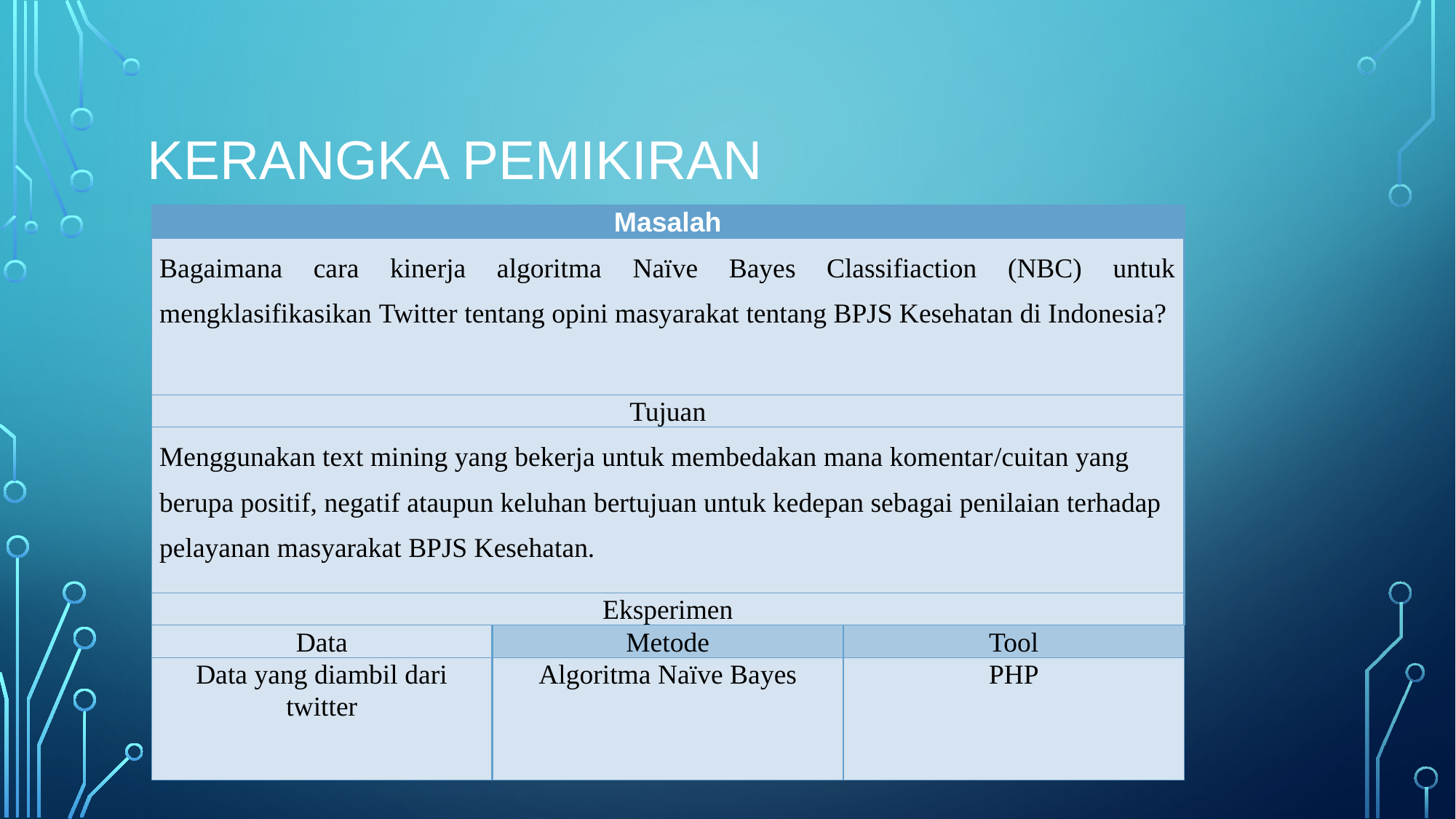

# Kerangka pemikiran
| Masalah |  |  |
| --- | --- | --- |
| Bagaimana cara kinerja algoritma Naïve Bayes Classifiaction (NBC) untuk mengklasifikasikan Twitter tentang opini masyarakat tentang BPJS Kesehatan di Indonesia? |  |  |
| Tujuan |  |  |
| Menggunakan text mining yang bekerja untuk membedakan mana komentar/cuitan yang berupa positif, negatif ataupun keluhan bertujuan untuk kedepan sebagai penilaian terhadap pelayanan masyarakat BPJS Kesehatan. |  |  |
| Eksperimen |  |  |
| Data | Metode | Tool |
| Data yang diambil dari twitter | Algoritma Naïve Bayes | PHP |